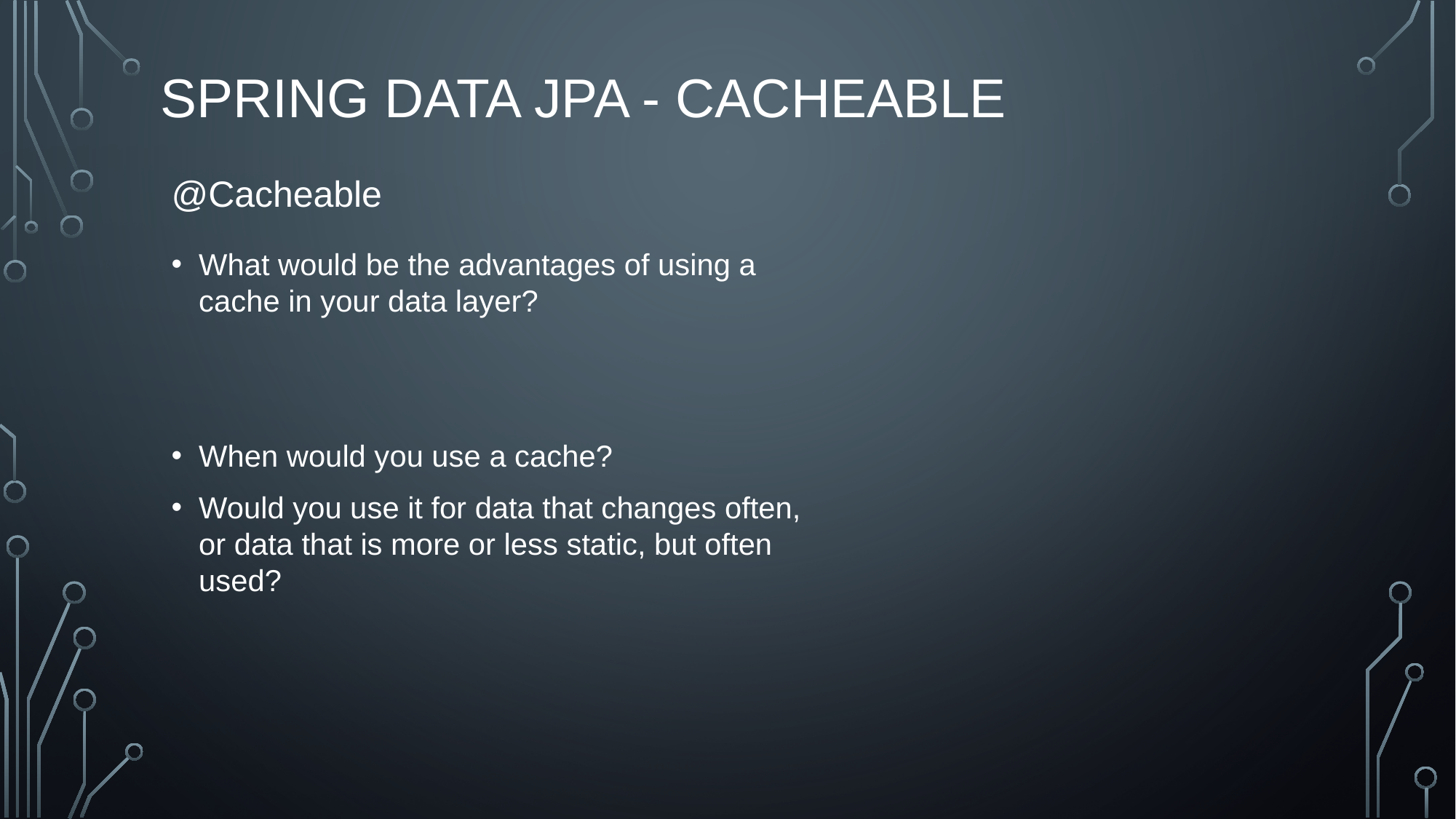

# SPRING DATA JPA - CACHEABLE
@Cacheable
What would be the advantages of using a cache in your data layer?

When would you use a cache?
Would you use it for data that changes often, or data that is more or less static, but often used?